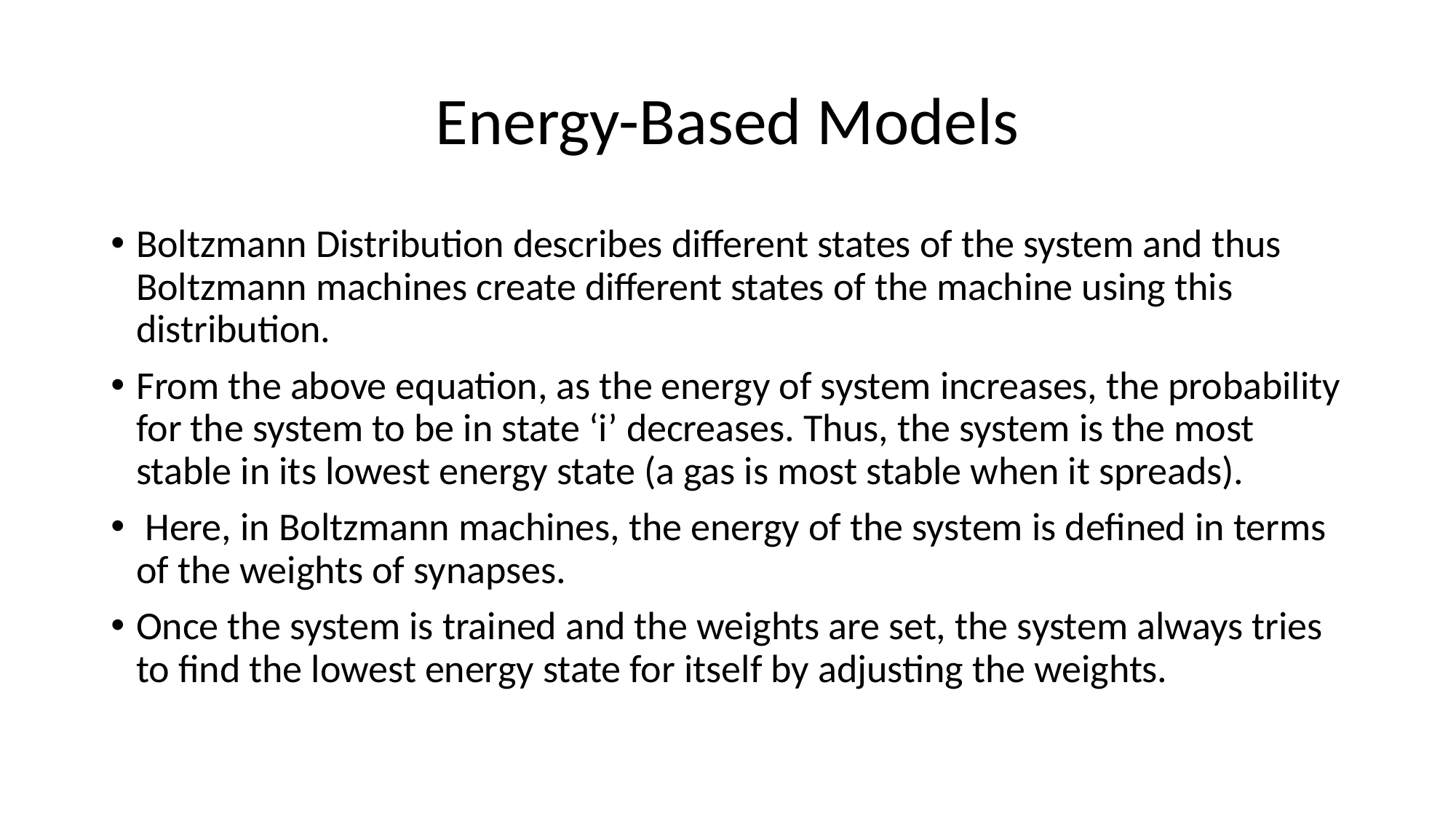

# Energy-Based Models
Boltzmann Distribution describes different states of the system and thus Boltzmann machines create different states of the machine using this distribution.
From the above equation, as the energy of system increases, the probability for the system to be in state ‘i’ decreases. Thus, the system is the most stable in its lowest energy state (a gas is most stable when it spreads).
 Here, in Boltzmann machines, the energy of the system is defined in terms of the weights of synapses.
Once the system is trained and the weights are set, the system always tries to find the lowest energy state for itself by adjusting the weights.